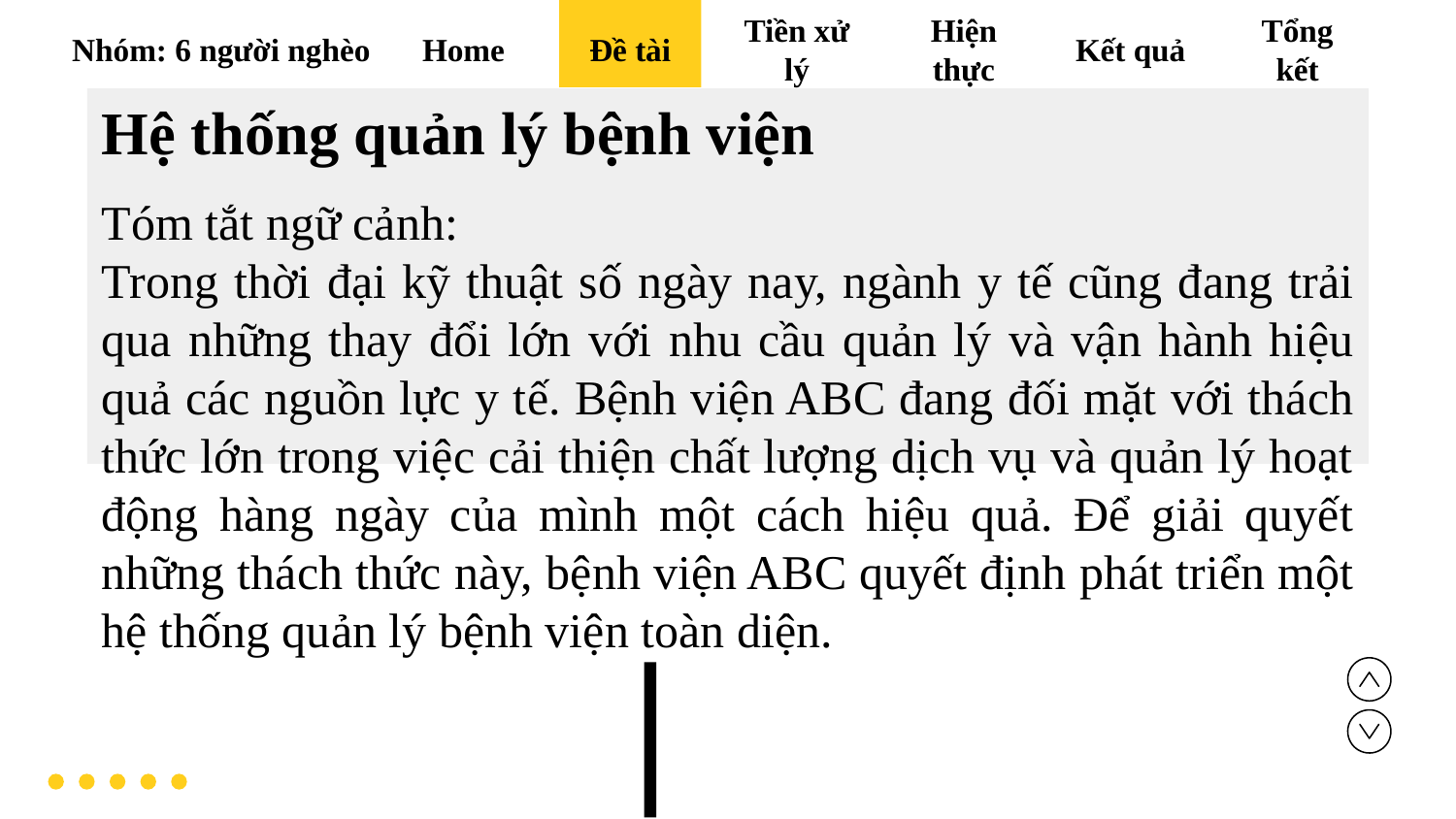

Home
Đề tài
Tiền xử lý
Hiện thực
Kết quả
Tổng kết
Nhóm: 6 người nghèo
Hệ thống quản lý bệnh viện
Tóm tắt ngữ cảnh:
Trong thời đại kỹ thuật số ngày nay, ngành y tế cũng đang trải qua những thay đổi lớn với nhu cầu quản lý và vận hành hiệu quả các nguồn lực y tế. Bệnh viện ABC đang đối mặt với thách thức lớn trong việc cải thiện chất lượng dịch vụ và quản lý hoạt động hàng ngày của mình một cách hiệu quả. Để giải quyết những thách thức này, bệnh viện ABC quyết định phát triển một hệ thống quản lý bệnh viện toàn diện.